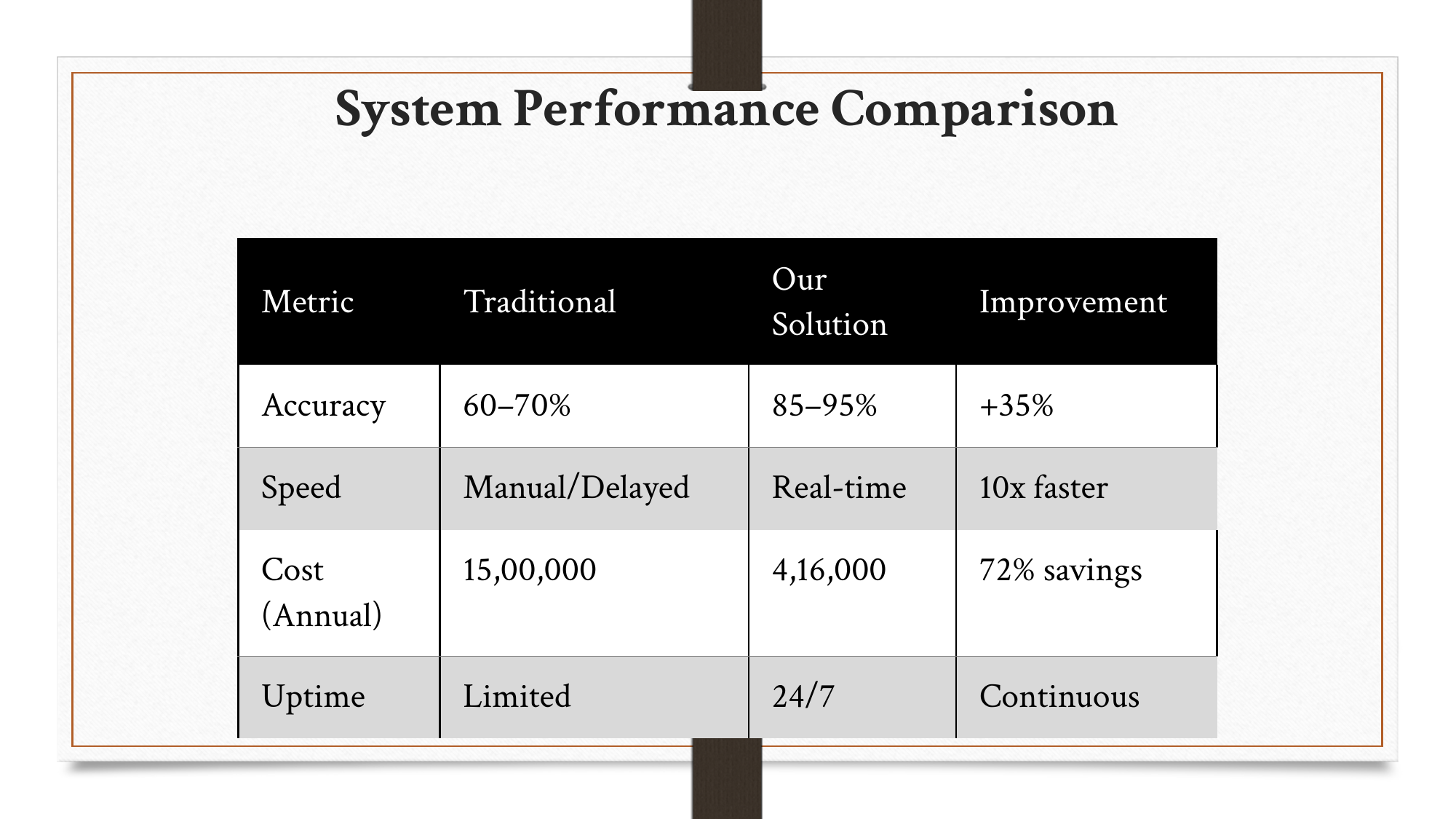

# System Performance Comparison
| Metric | Traditional | Our Solution | Improvement |
| --- | --- | --- | --- |
| Accuracy | 60–70% | 85–95% | +35% |
| Speed | Manual/Delayed | Real-time | 10x faster |
| Cost (Annual) | 15,00,000 | 4,16,000 | 72% savings |
| Uptime | Limited | 24/7 | Continuous |